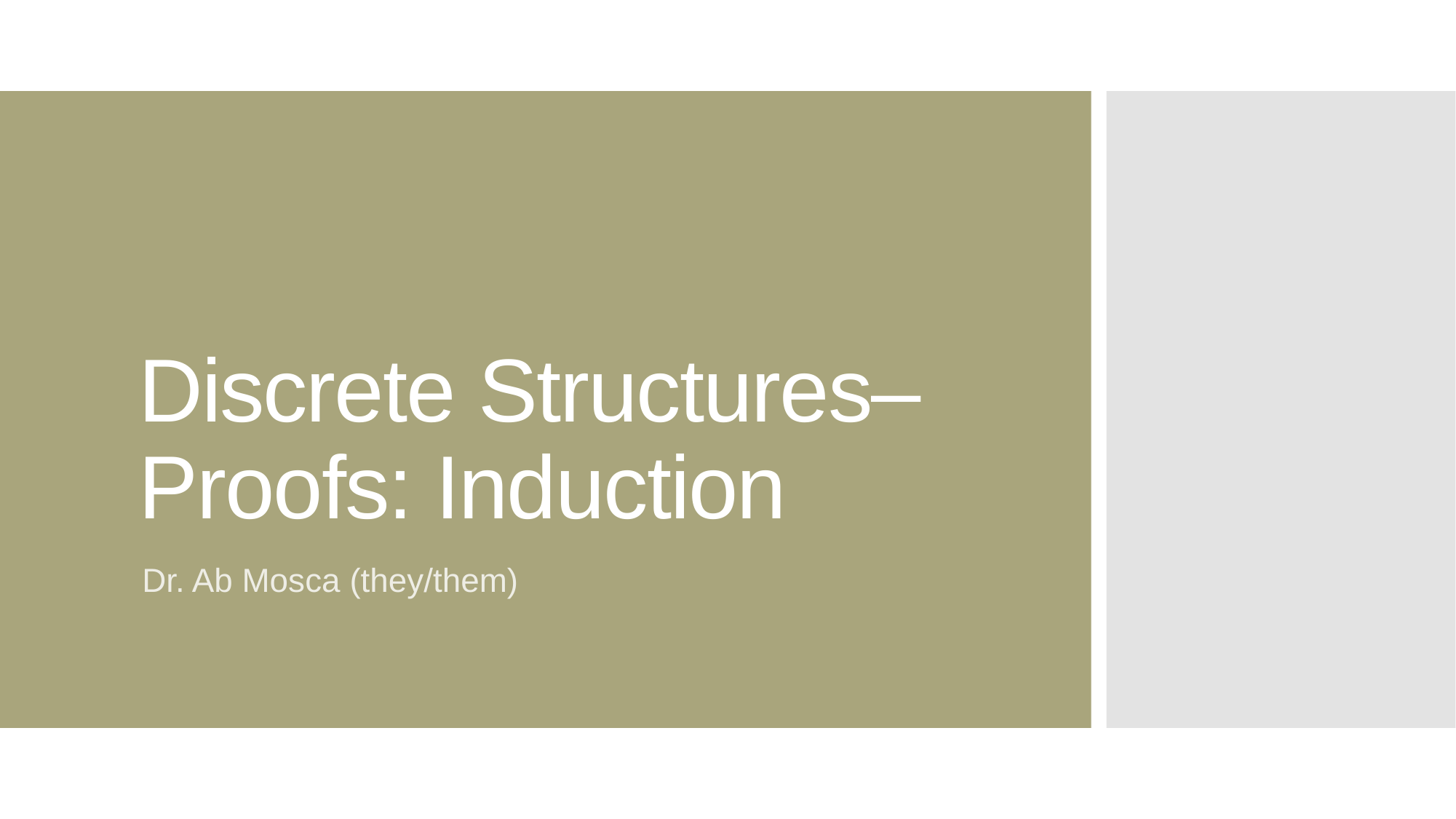

# Discrete Structures– Proofs: Induction
Dr. Ab Mosca (they/them)